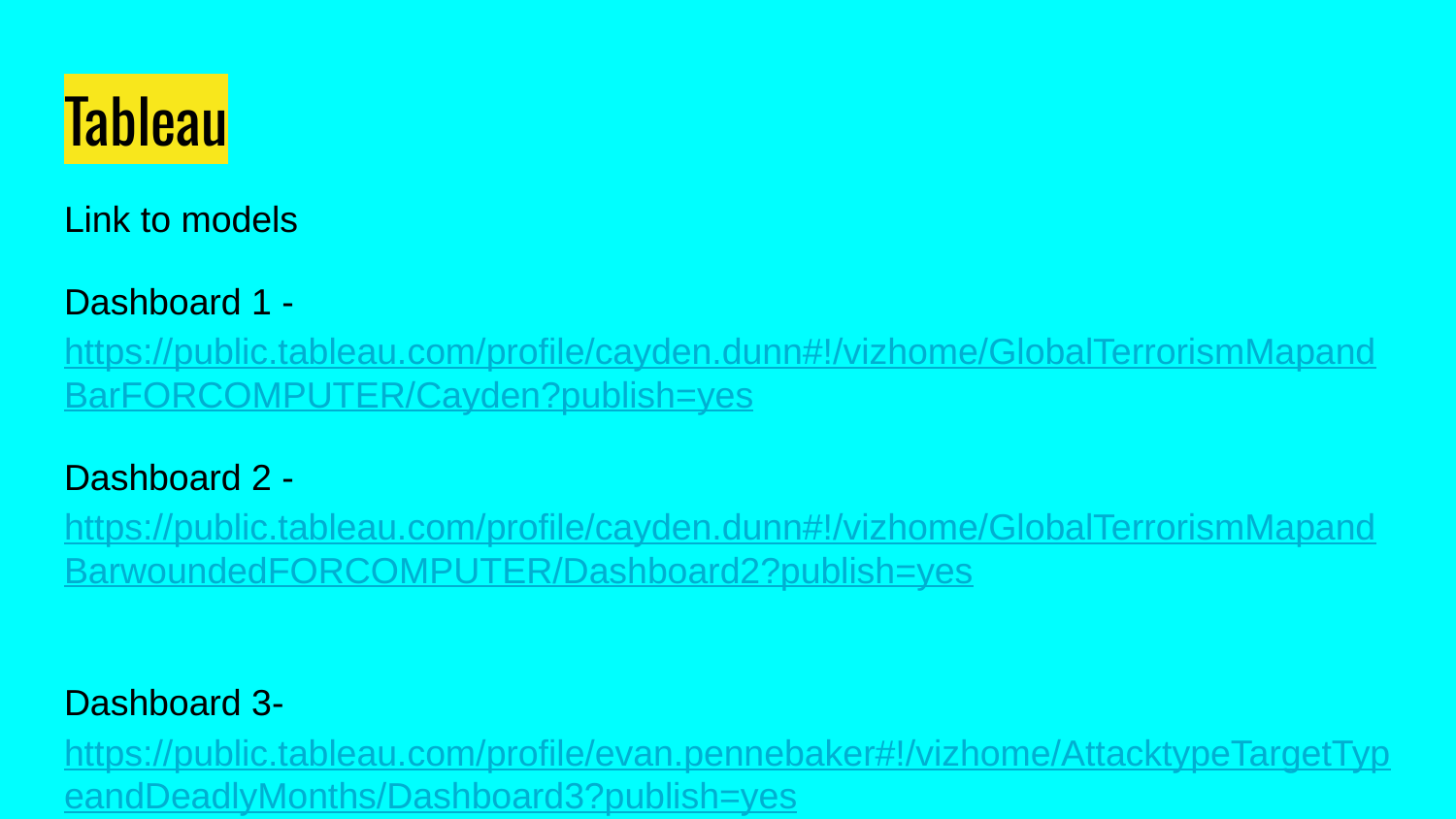

# Tableau
Link to models
Dashboard 1 - https://public.tableau.com/profile/cayden.dunn#!/vizhome/GlobalTerrorismMapandBarFORCOMPUTER/Cayden?publish=yes
Dashboard 2 - https://public.tableau.com/profile/cayden.dunn#!/vizhome/GlobalTerrorismMapandBarwoundedFORCOMPUTER/Dashboard2?publish=yes
Dashboard 3- https://public.tableau.com/profile/evan.pennebaker#!/vizhome/AttacktypeTargetTypeandDeadlyMonths/Dashboard3?publish=yes